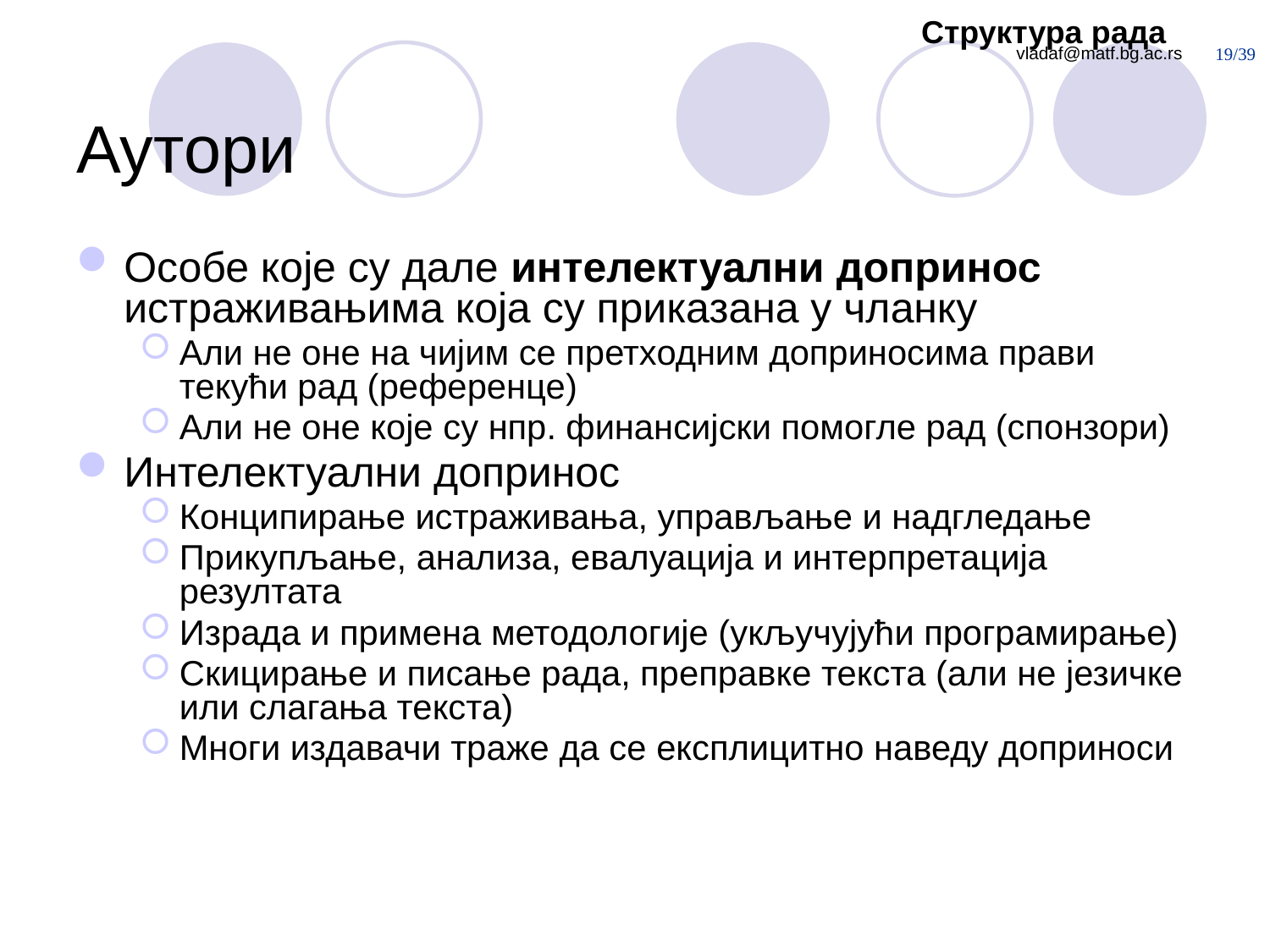

Структура рада
# Аутори
Особе које су дале интелектуални допринос истраживањима која су приказана у чланку
Али не оне на чијим се претходним доприносима прави текући рад (референце)
Али не оне које су нпр. финансијски помогле рад (спонзори)
Интелектуални допринос
Конципирање истраживања, управљање и надгледање
Прикупљање, анализа, евалуација и интерпретација резултата
Израда и примена методологије (укључујући програмирање)
Скицирање и писање рада, преправке текста (али не језичке или слагања текста)
Многи издавачи траже да се експлицитно наведу доприноси